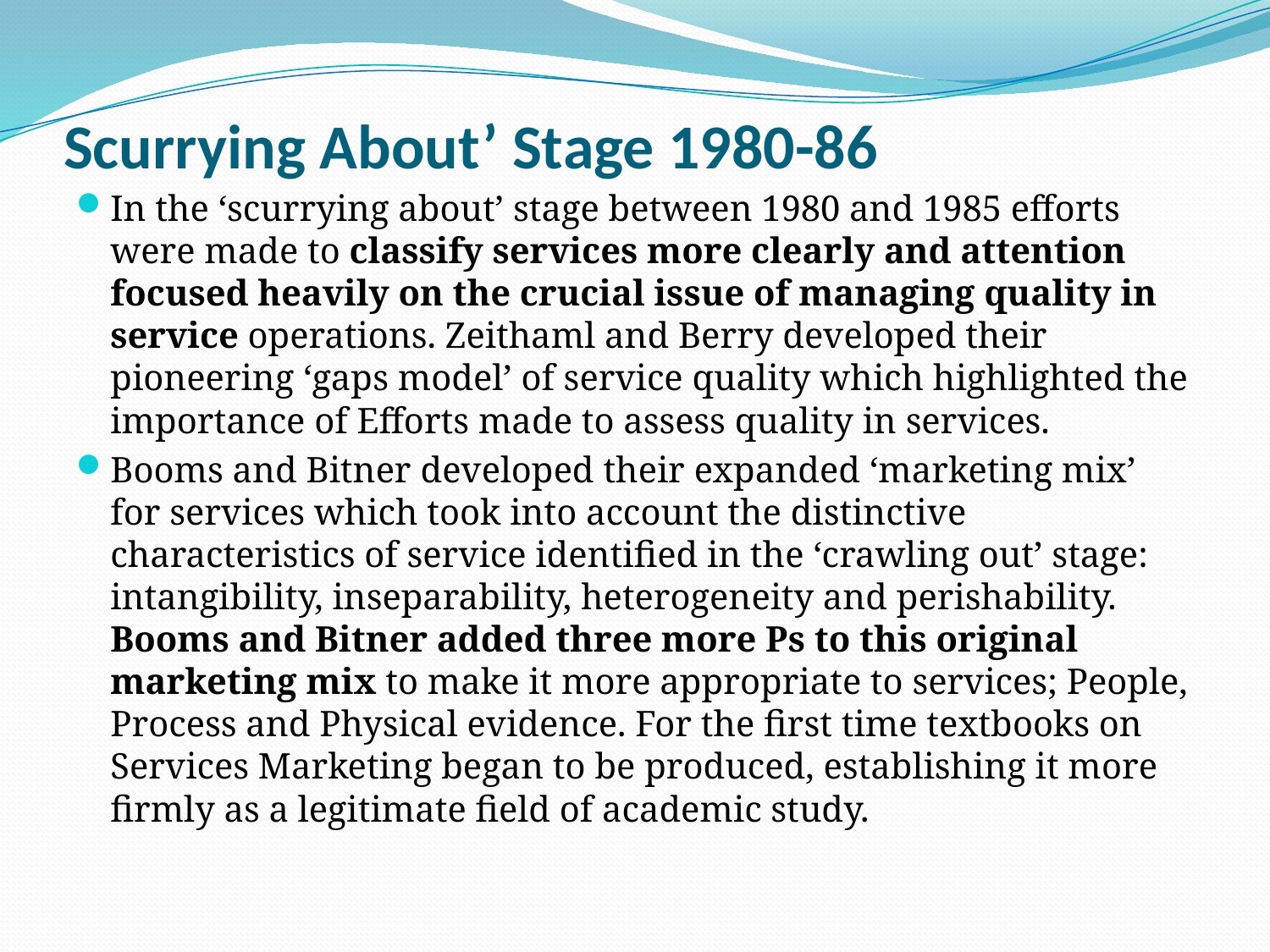

# Scurrying About’ Stage 1980-86
In the ‘scurrying about’ stage between 1980 and 1985 efforts were made to classify services more clearly and attention focused heavily on the crucial issue of managing quality in service operations. Zeithaml and Berry developed their pioneering ‘gaps model’ of service quality which highlighted the importance of Efforts made to assess quality in services.
Booms and Bitner developed their expanded ‘marketing mix’ for services which took into account the distinctive characteristics of service identified in the ‘crawling out’ stage: intangibility, inseparability, heterogeneity and perishability. Booms and Bitner added three more Ps to this original marketing mix to make it more appropriate to services; People, Process and Physical evidence. For the first time textbooks on Services Marketing began to be produced, establishing it more firmly as a legitimate field of academic study.